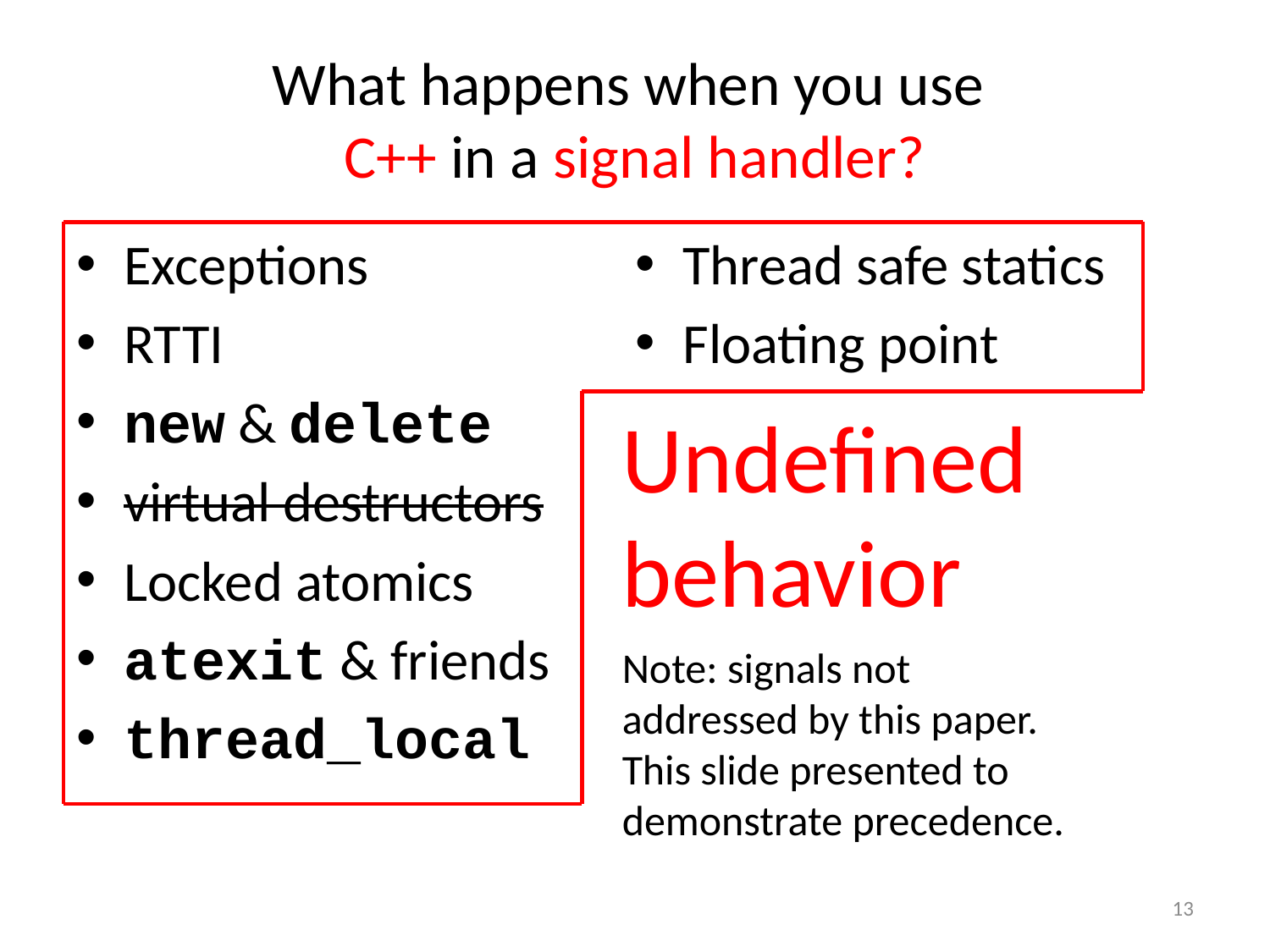

# What happens when you use C++ in a signal handler?
Exceptions
RTTI
new & delete
virtual destructors
Locked atomics
atexit & friends
thread_local
Thread safe statics
Floating point
Undefined behavior
Note: signals not addressed by this paper.  This slide presented to demonstrate precedence.
13